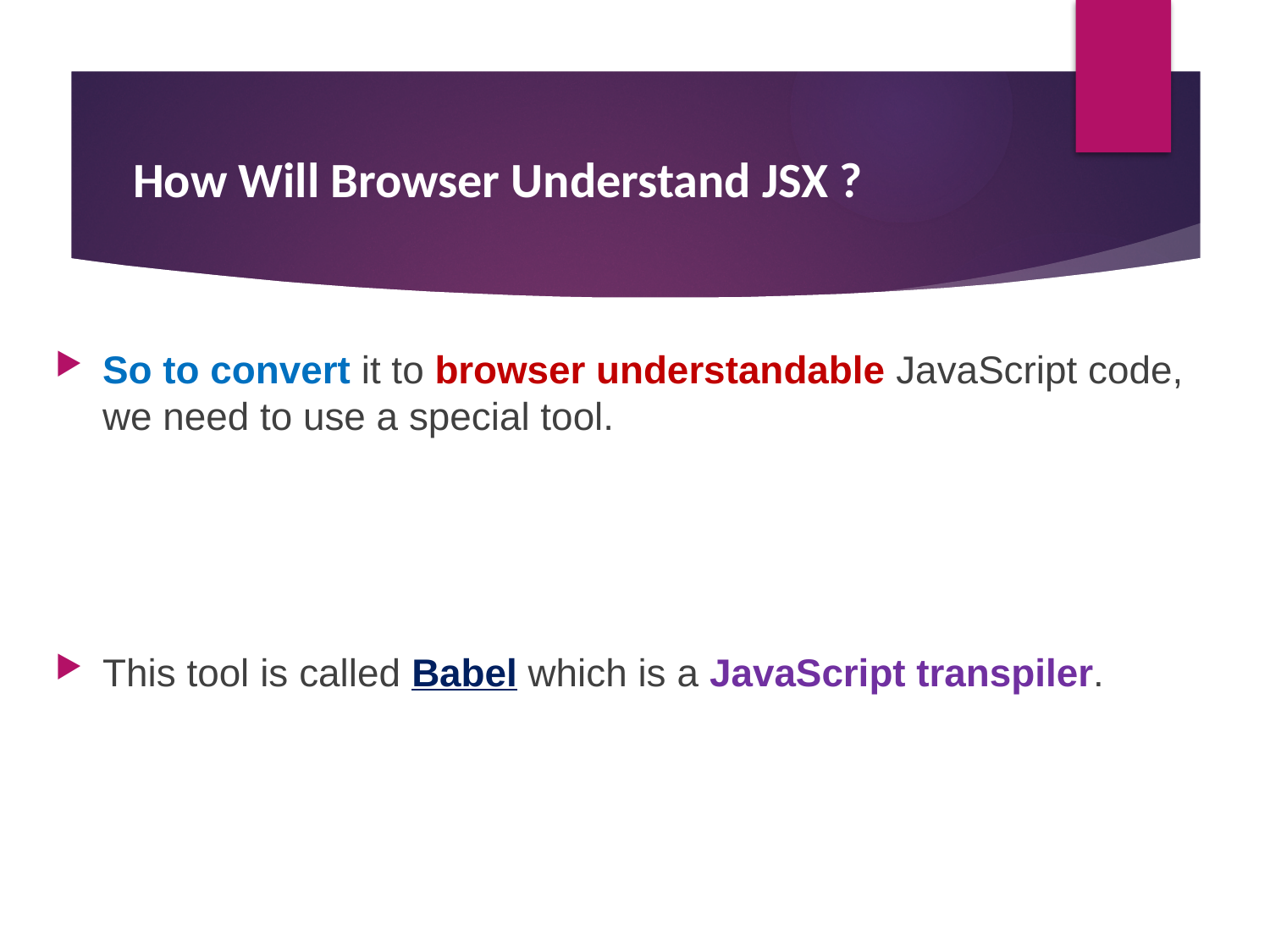

# How Will Browser Understand JSX ?
So to convert it to browser understandable JavaScript code, we need to use a special tool.

This tool is called Babel which is a JavaScript transpiler.